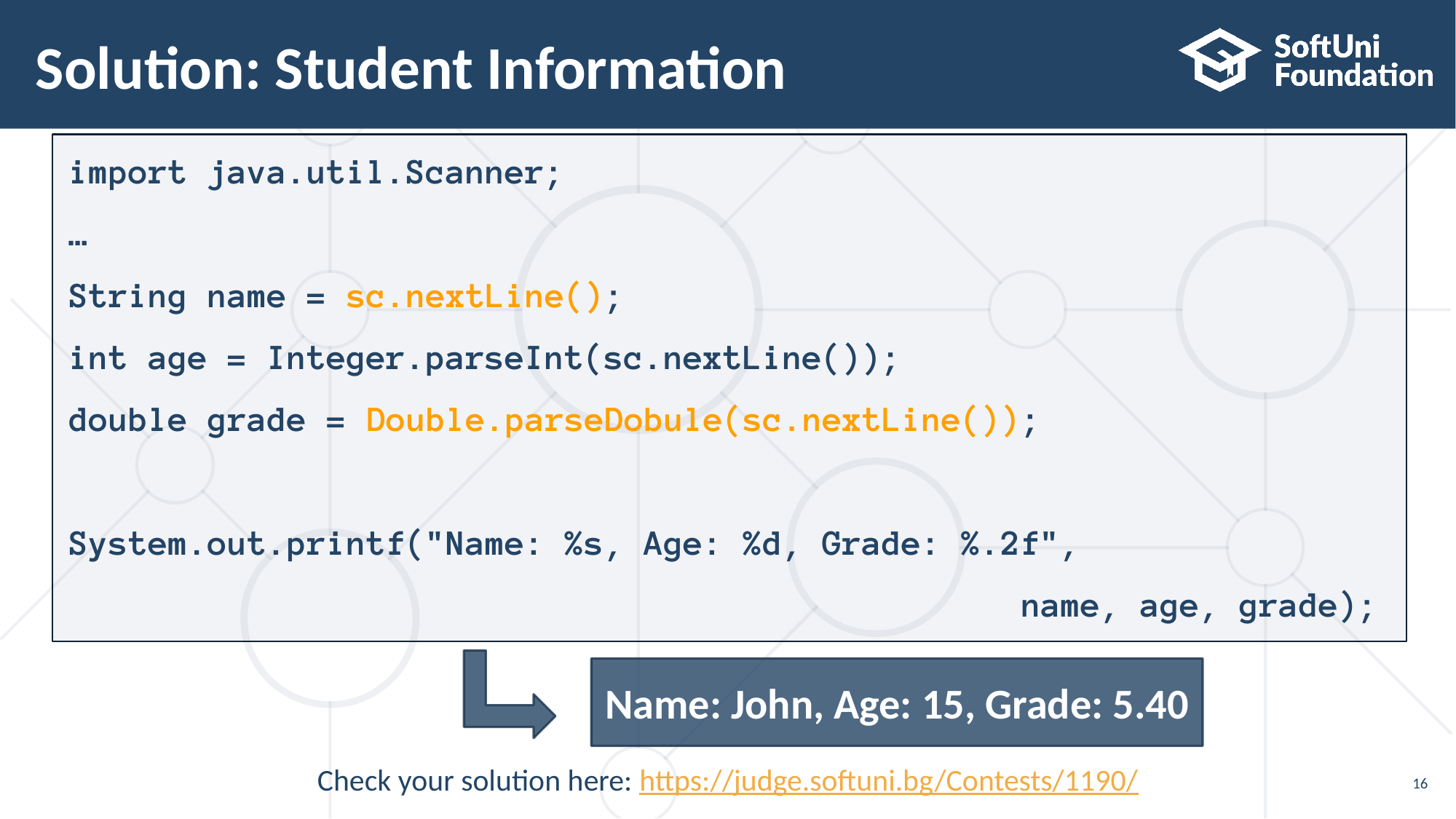

# Solution: Student Information
import java.util.Scanner;
…
String name = sc.nextLine();
int age = Integer.parseInt(sc.nextLine());
double grade = Double.parseDobule(sc.nextLine());

System.out.printf("Name: %s, Age: %d, Grade: %.2f",
                                                name, age, grade);

Name: John, Age: 15, Grade: 5.40
Check your solution here: https://judge.softuni.bg/Contests/1190/
16